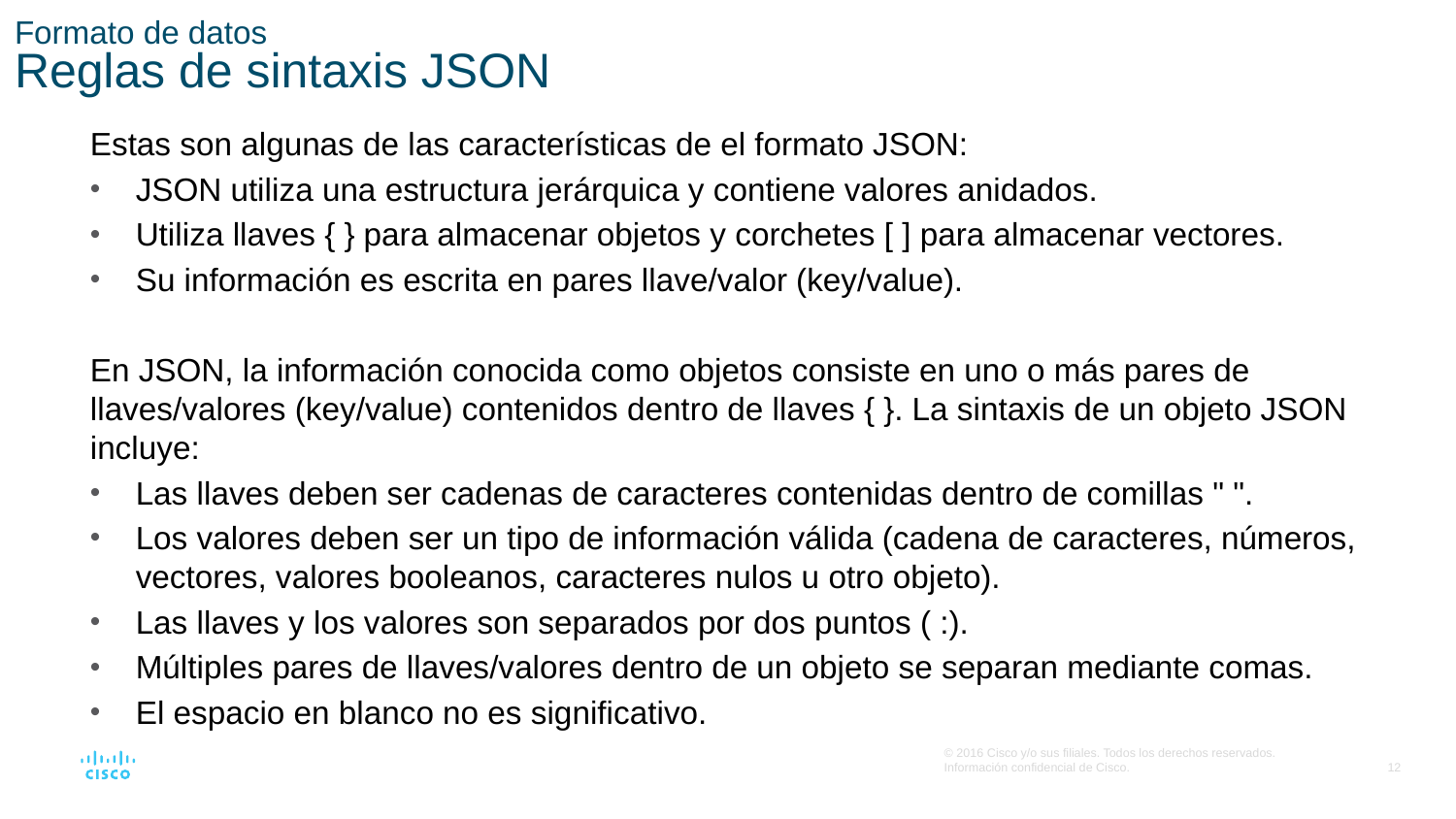

# Formato de datos Reglas de sintaxis JSON
Estas son algunas de las características de el formato JSON:
JSON utiliza una estructura jerárquica y contiene valores anidados.
Utiliza llaves { } para almacenar objetos y corchetes [ ] para almacenar vectores.
Su información es escrita en pares llave/valor (key/value).

En JSON, la información conocida como objetos consiste en uno o más pares de llaves/valores (key/value) contenidos dentro de llaves { }. La sintaxis de un objeto JSON incluye:
Las llaves deben ser cadenas de caracteres contenidas dentro de comillas " ".
Los valores deben ser un tipo de información válida (cadena de caracteres, números, vectores, valores booleanos, caracteres nulos u otro objeto).
Las llaves y los valores son separados por dos puntos ( :).
Múltiples pares de llaves/valores dentro de un objeto se separan mediante comas.
El espacio en blanco no es significativo.